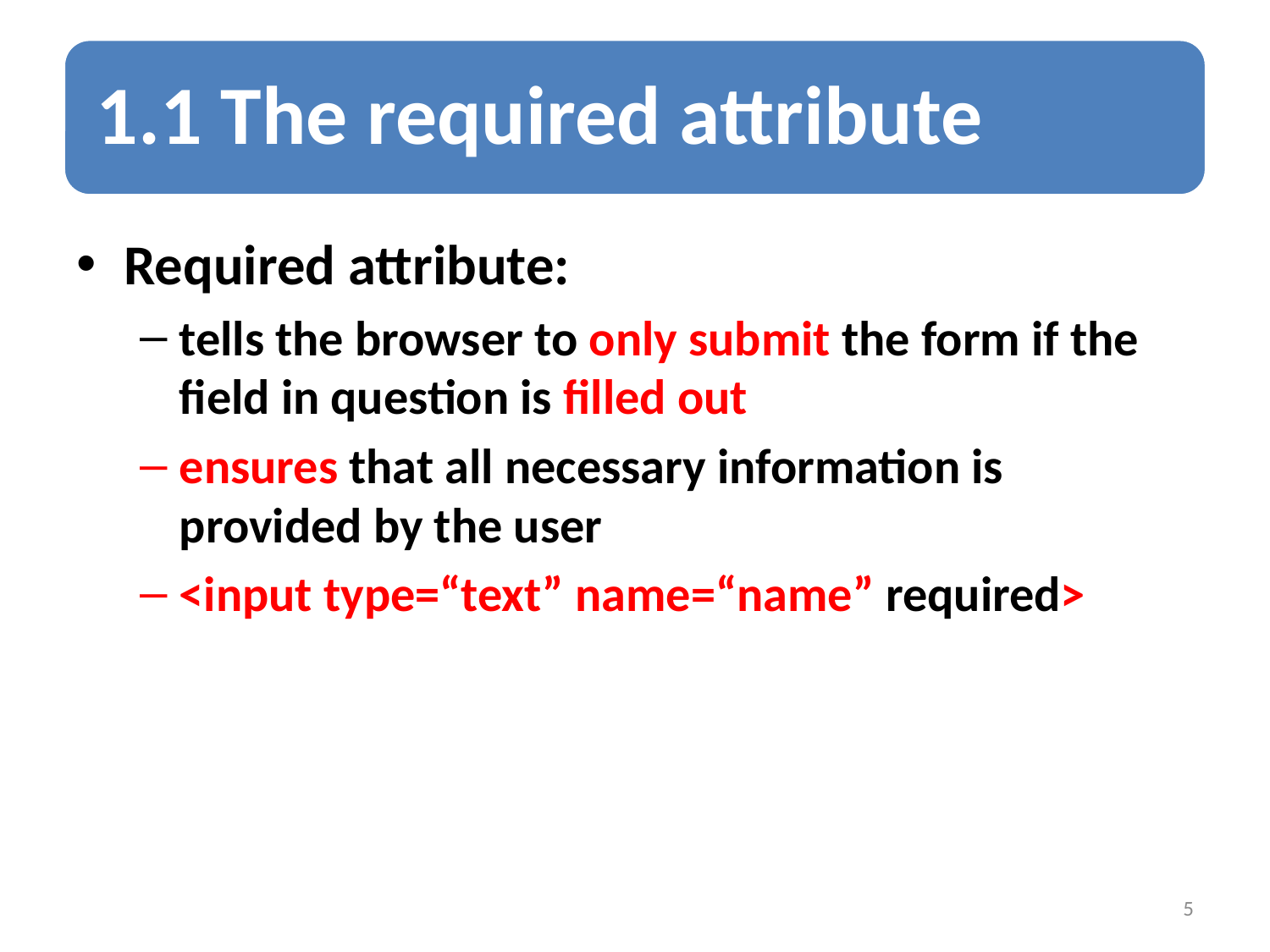

1.1 The required attribute
Required attribute:
tells the browser to only submit the form if the field in question is filled out
ensures that all necessary information is provided by the user
<input type=“text” name=“name” required>

5